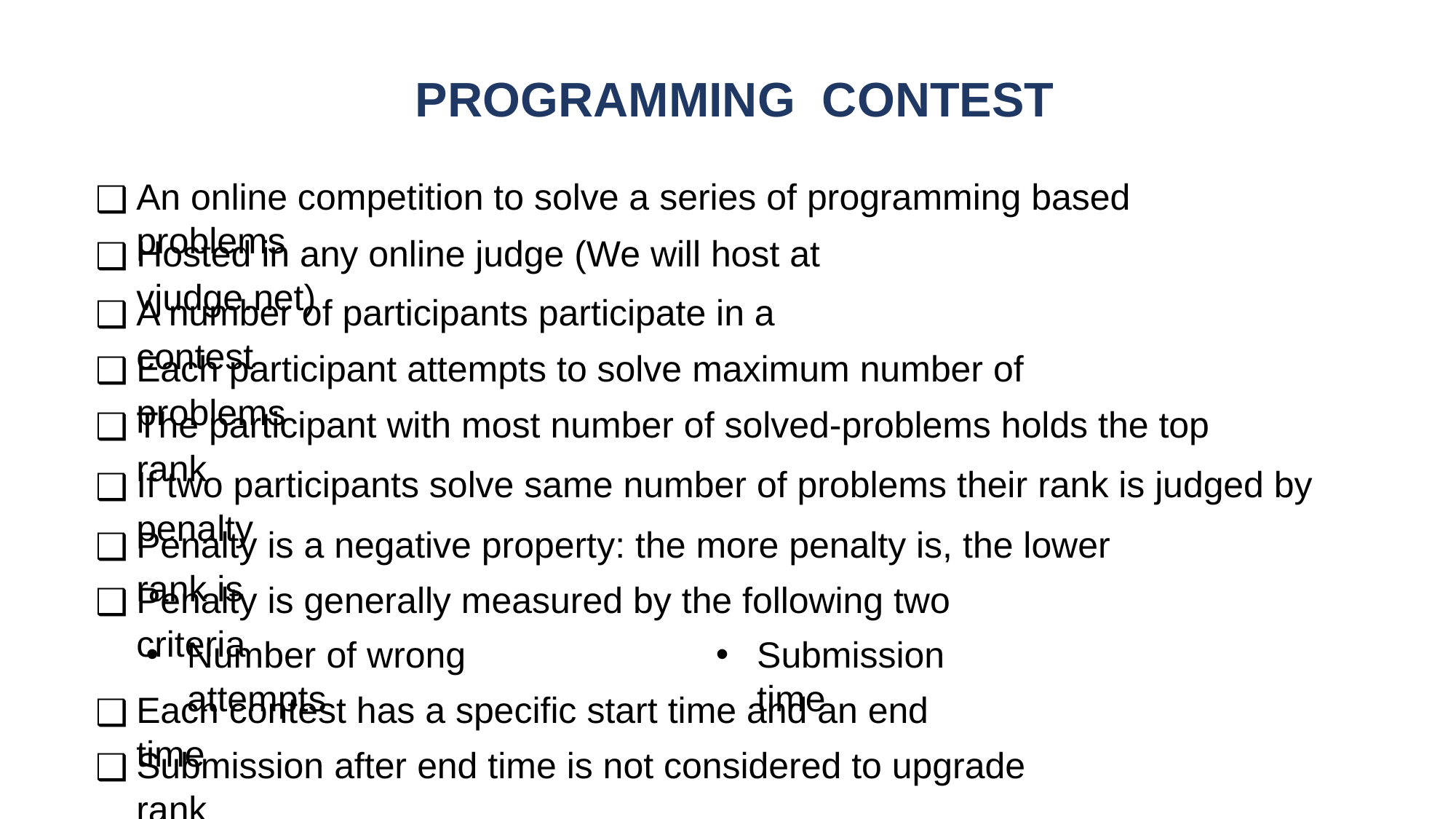

# PROGRAMMING  CONTEST
An online competition to solve a series of programming based problems
Hosted in any online judge (We will host at vjudge.net)
A number of participants participate in a contest
Each participant attempts to solve maximum number of problems
The participant with most number of solved-problems holds the top rank
If two participants solve same number of problems their rank is judged by penalty
Penalty is a negative property: the more penalty is, the lower rank is
Penalty is generally measured by the following two criteria
Number of wrong attempts
Submission time
Each contest has a specific start time and an end time
Submission after end time is not considered to upgrade rank